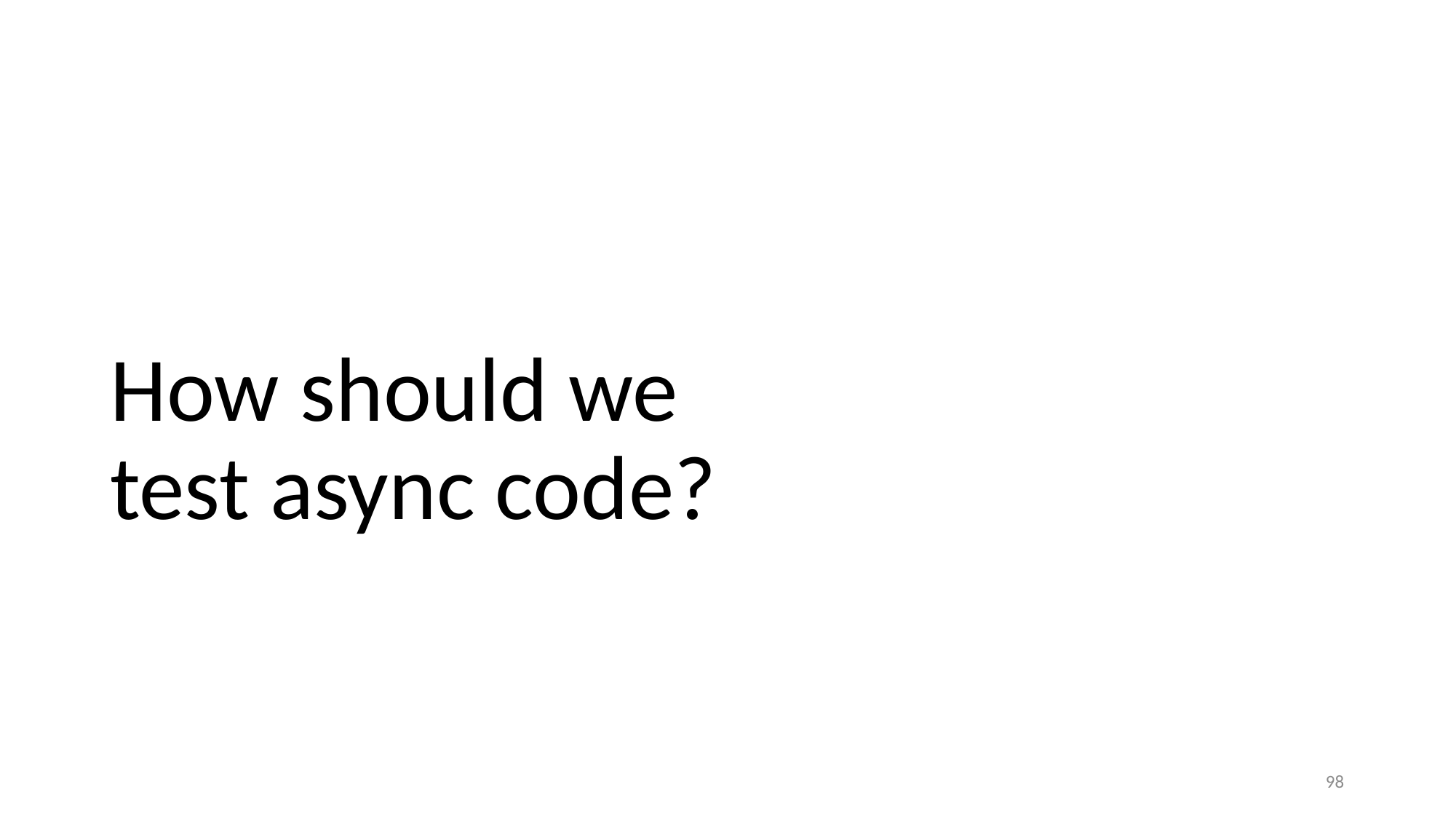

# How should we test async code?
98